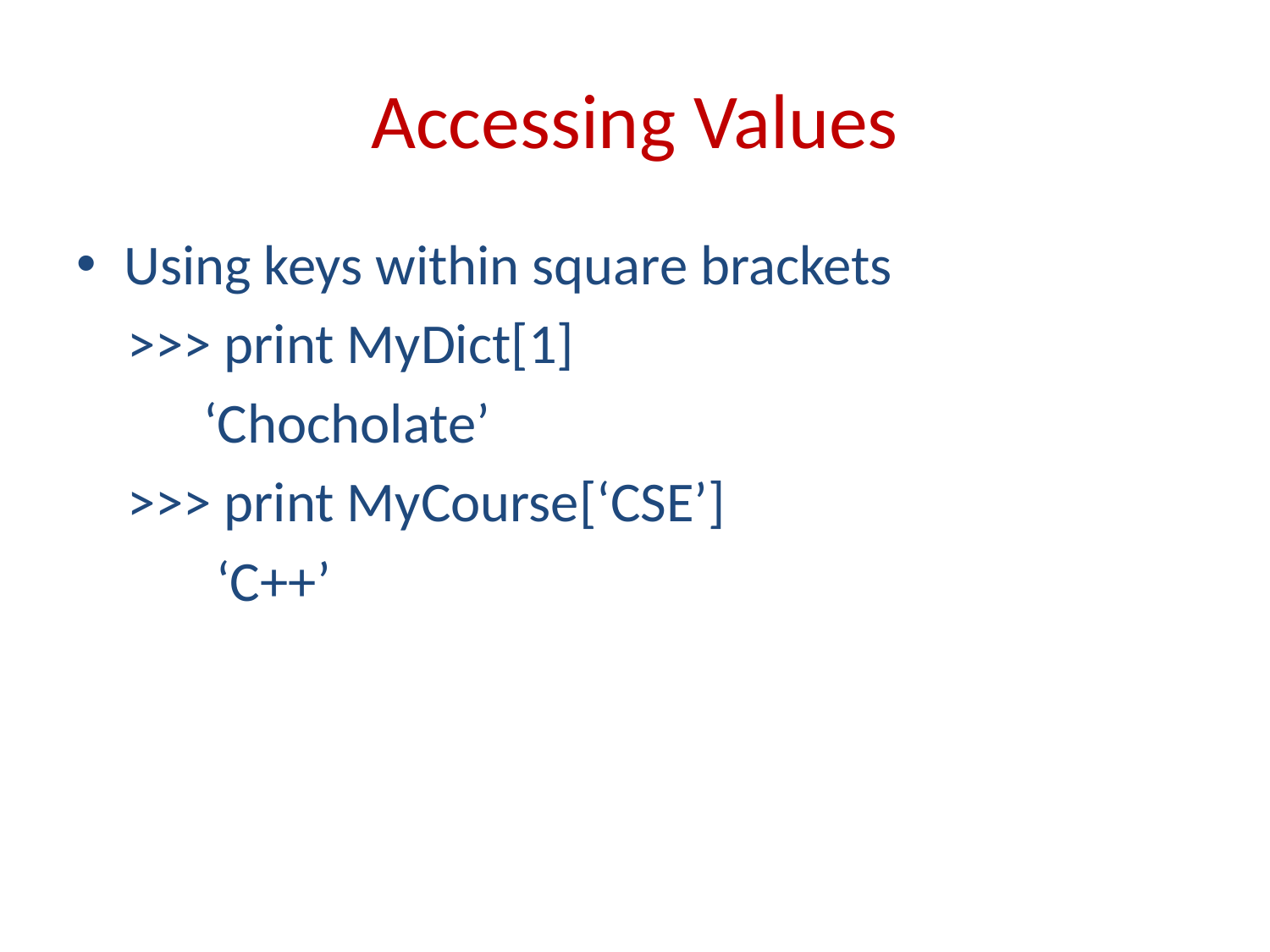

# Accessing Values
Using keys within square brackets
    >>> print MyDict[1]
          ‘Chocholate’
    >>> print MyCourse[‘CSE’]
           ‘C++’